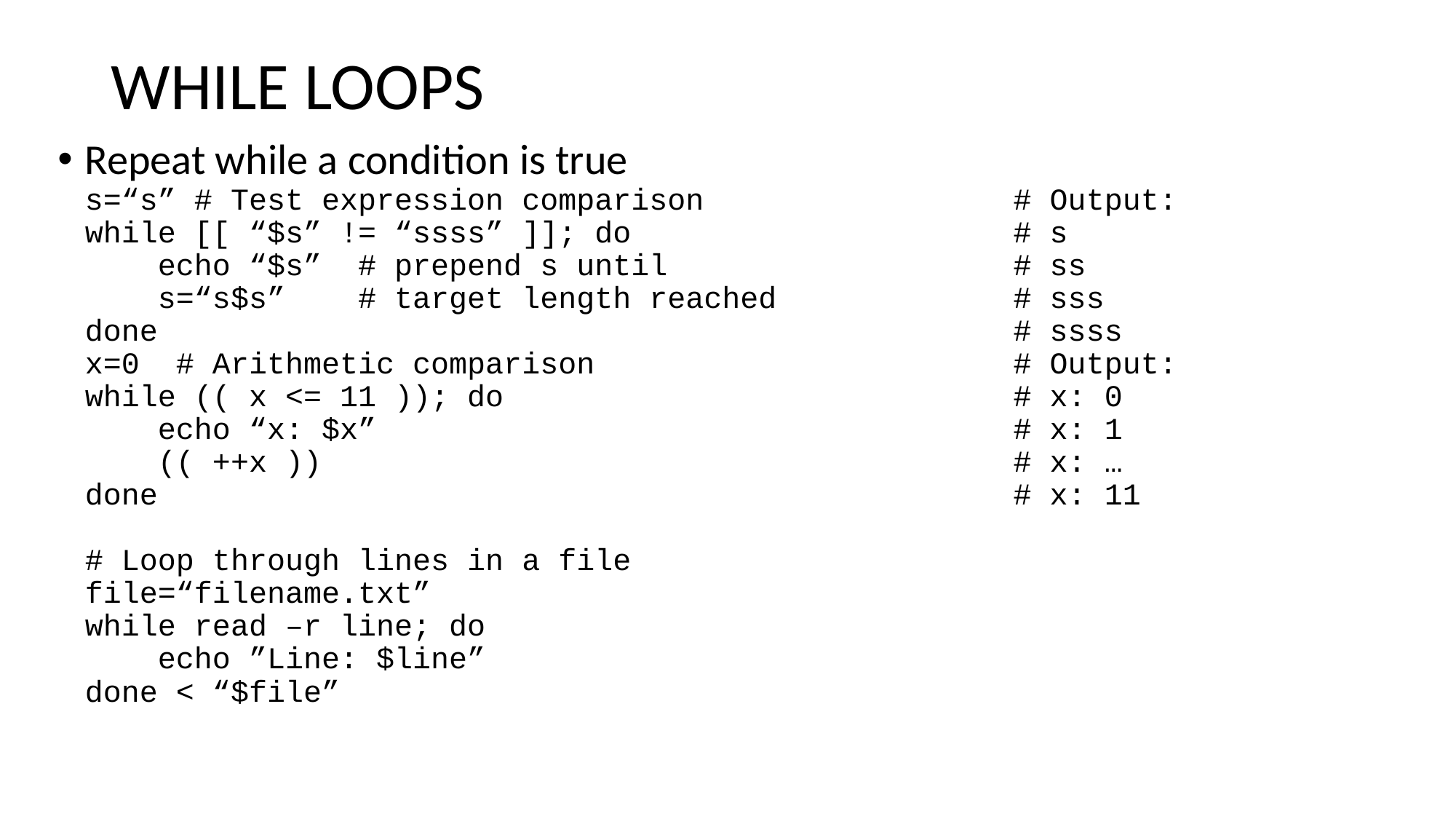

# WHILE LOOPS
Repeat while a condition is true
s=“s” # Test expression comparison                 # Output:
while [[ “$s” != “ssss” ]]; do                     # s
    echo “$s”  # prepend s until                   # ss
    s=“s$s”    # target length reached             # sss
done                                               # ssss
x=0  # Arithmetic comparison                       # Output:
while (( x <= 11 )); do                            # x: 0
    echo “x: $x”                                   # x: 1
    (( ++x ))                                      # x: …
done                                               # x: 11
# Loop through lines in a file
file=“filename.txt”
while read –r line; do
    echo ”Line: $line”
done < “$file”